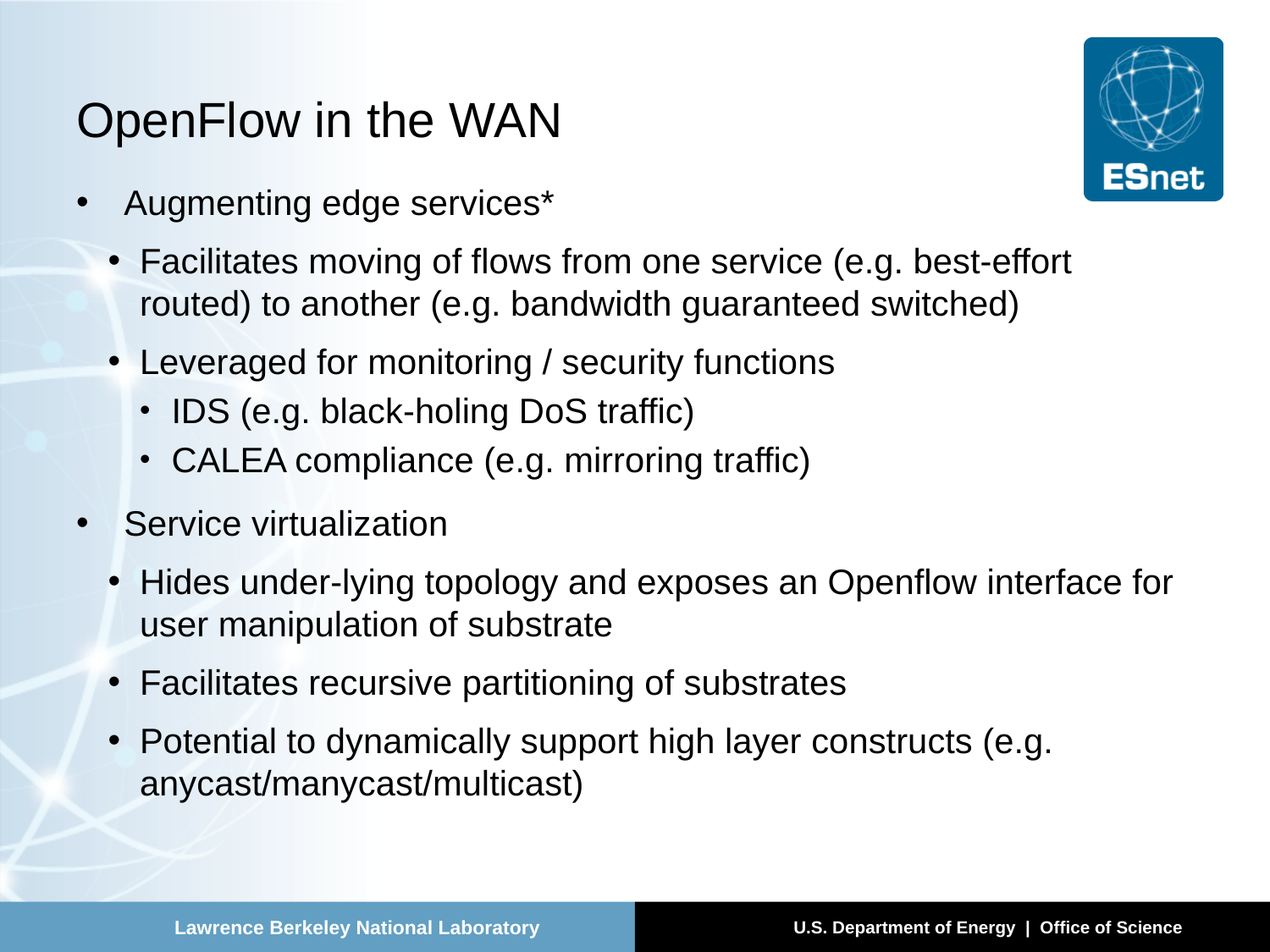

# OpenFlow in the WAN
Augmenting edge services*
Facilitates moving of flows from one service (e.g. best-effort routed) to another (e.g. bandwidth guaranteed switched)
Leveraged for monitoring / security functions
IDS (e.g. black-holing DoS traffic)
CALEA compliance (e.g. mirroring traffic)
Service virtualization
Hides under-lying topology and exposes an Openflow interface for user manipulation of substrate
Facilitates recursive partitioning of substrates
Potential to dynamically support high layer constructs (e.g. anycast/manycast/multicast)